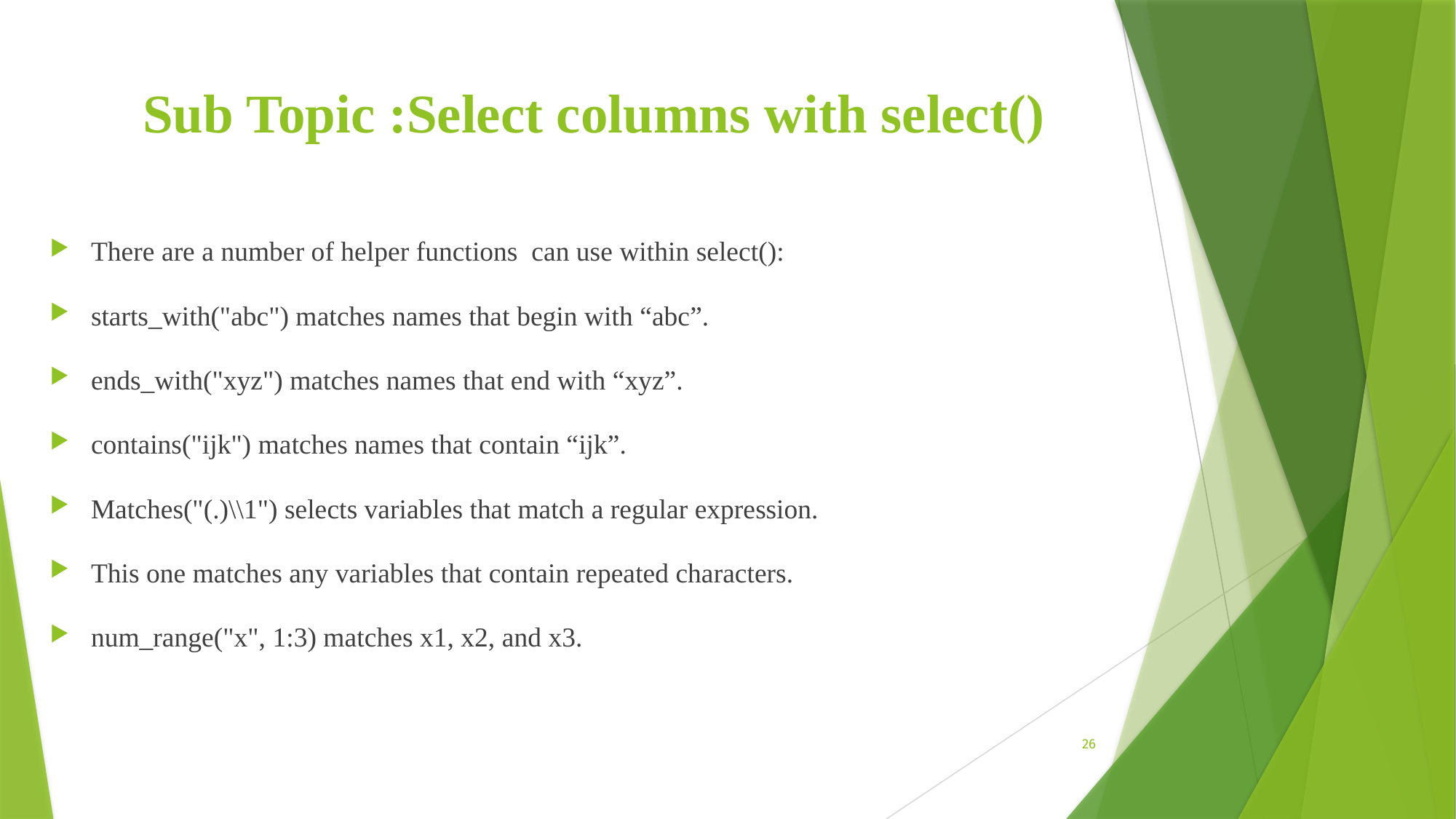

# Sub Topic :Select columns with select()
There are a number of helper functions  can use within select():
starts_with("abc") matches names that begin with “abc”.
ends_with("xyz") matches names that end with “xyz”.
contains("ijk") matches names that contain “ijk”.
Matches("(.)\\1") selects variables that match a regular expression.
This one matches any variables that contain repeated characters.
num_range("x", 1:3) matches x1, x2, and x3.
26